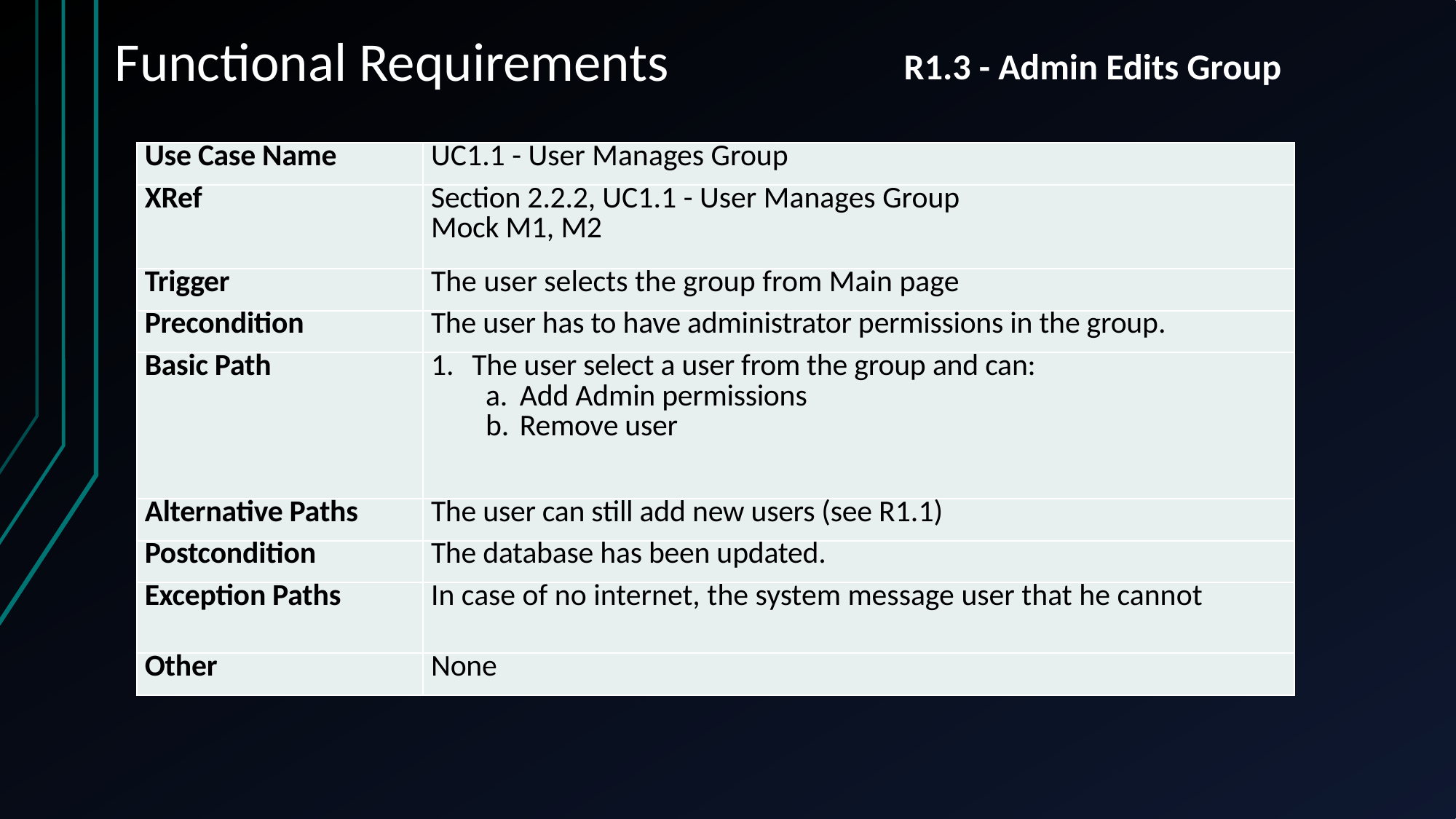

# Functional Requirements
R1.3 - Admin Edits Group
| Use Case Name | UC1.1 - User Manages Group |
| --- | --- |
| XRef | Section 2.2.2, UC1.1 - User Manages Group Mock M1, M2 |
| Trigger | The user selects the group from Main page |
| Precondition | The user has to have administrator permissions in the group. |
| Basic Path | The user select a user from the group and can: Add Admin permissions Remove user |
| Alternative Paths | The user can still add new users (see R1.1) |
| Postcondition | The database has been updated. |
| Exception Paths | In case of no internet, the system message user that he cannot |
| Other | None |